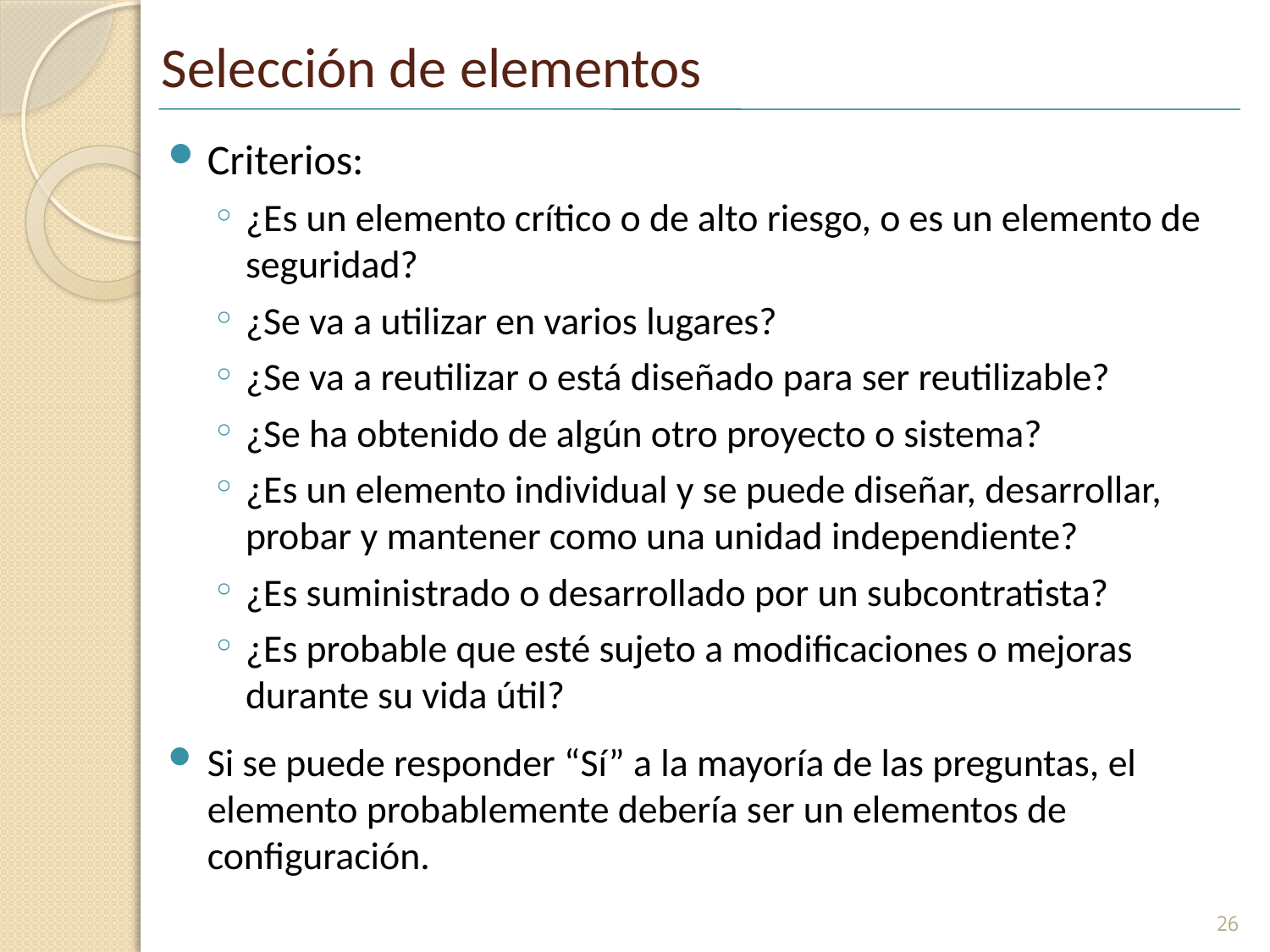

# Selección de elementos
Criterios:
¿Es un elemento crítico o de alto riesgo, o es un elemento de seguridad?
¿Se va a utilizar en varios lugares?
¿Se va a reutilizar o está diseñado para ser reutilizable?
¿Se ha obtenido de algún otro proyecto o sistema?
¿Es un elemento individual y se puede diseñar, desarrollar, probar y mantener como una unidad independiente?
¿Es suministrado o desarrollado por un subcontratista?
¿Es probable que esté sujeto a modificaciones o mejoras durante su vida útil?
Si se puede responder “Sí” a la mayoría de las preguntas, el elemento probablemente debería ser un elementos de configuración.
26